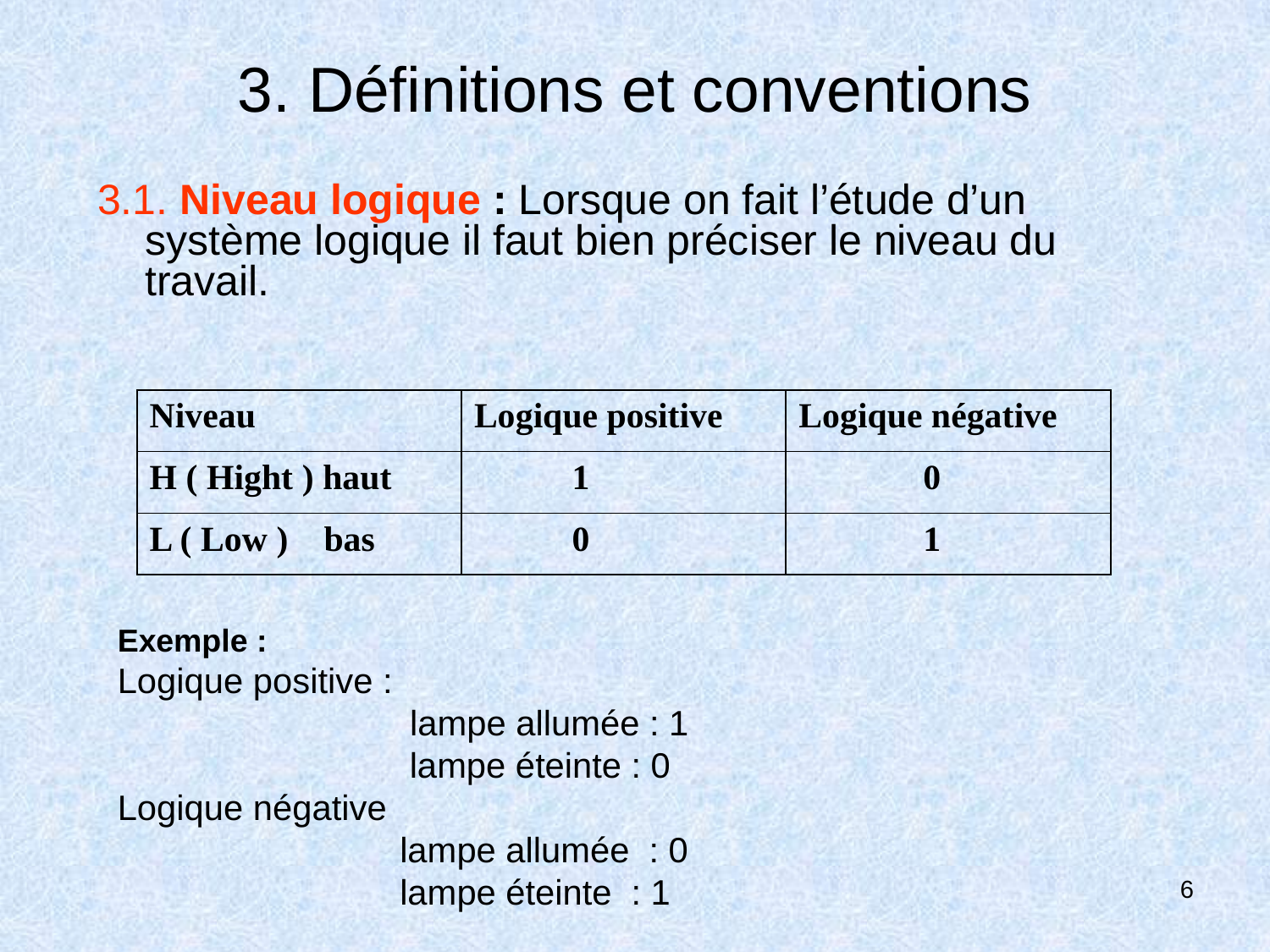

# 3. Définitions et conventions
3.1. Niveau logique : Lorsque on fait l’étude d’un système logique il faut bien préciser le niveau du travail.

| Niveau | Logique positive | Logique négative |
| --- | --- | --- |
| H ( Hight ) haut | 1 | 0 |
| L ( Low ) bas | 0 | 1 |

Exemple :
Logique positive :
	                 lampe allumée : 1
                              lampe éteinte : 0
Logique négative
                             lampe allumée  : 0
                             lampe éteinte  : 1
6